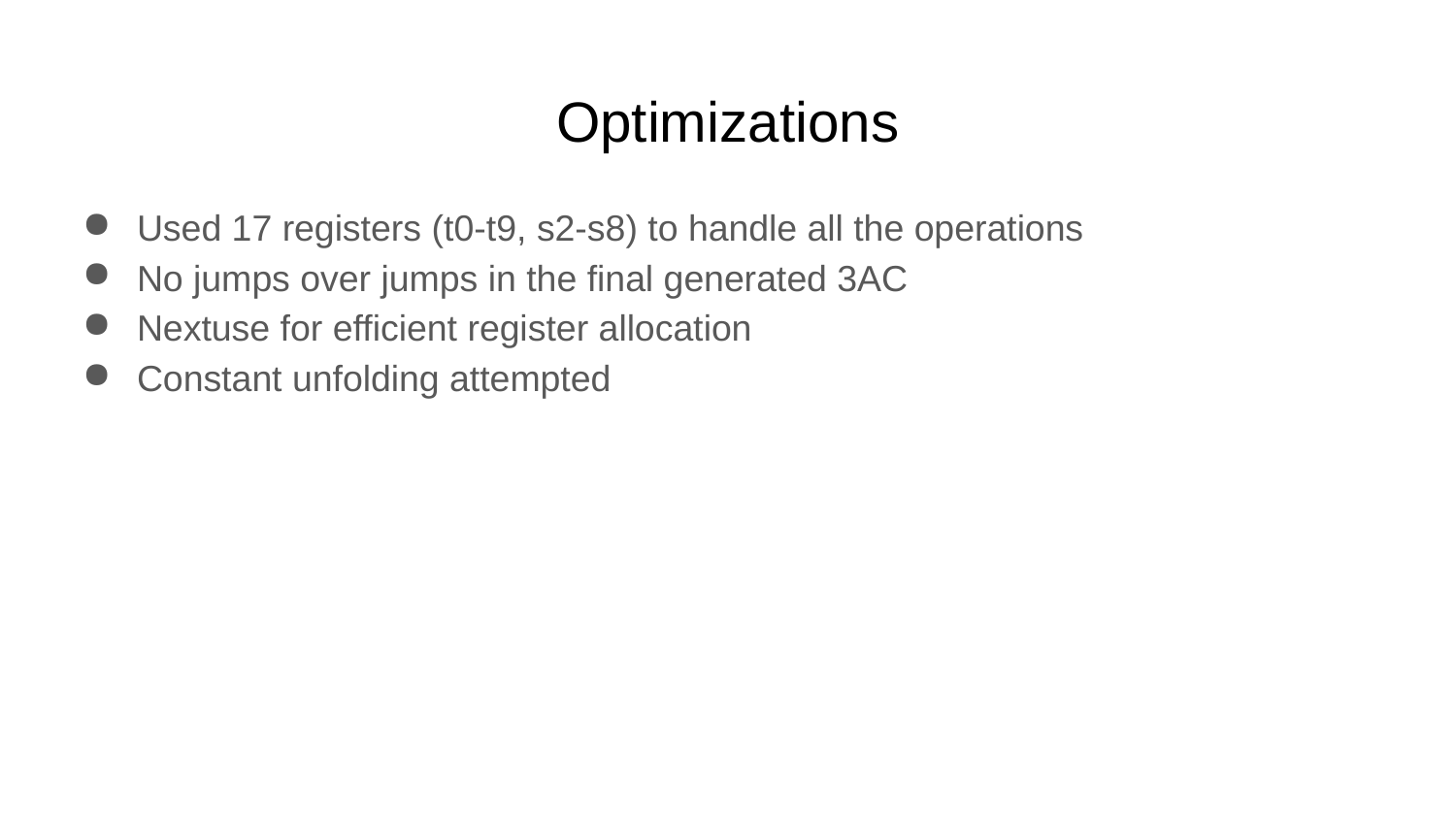

# Optimizations
Used 17 registers (t0-t9, s2-s8) to handle all the operations
No jumps over jumps in the final generated 3AC
Nextuse for efficient register allocation
Constant unfolding attempted